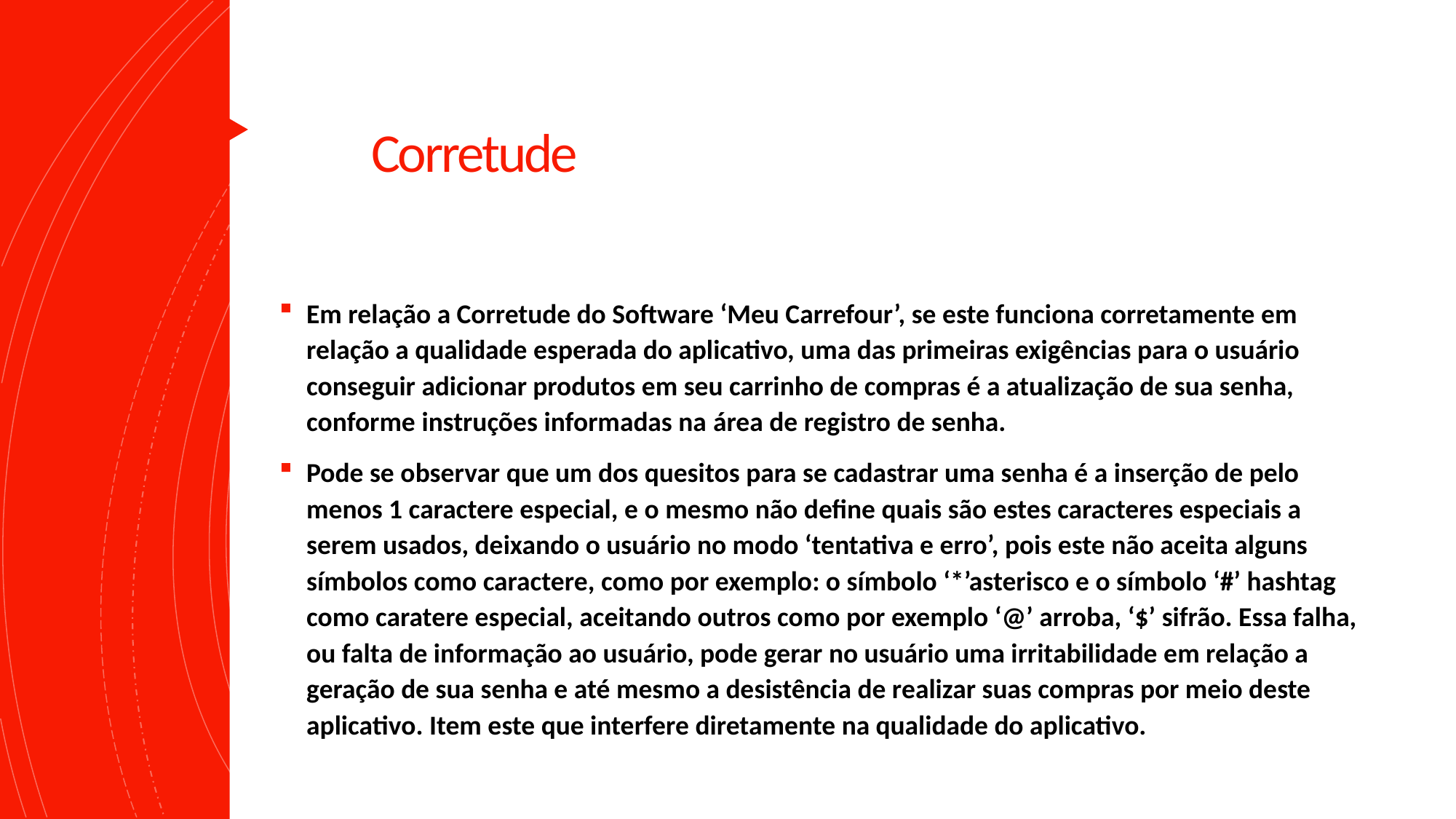

# Corretude

Em relação a Corretude do Software ‘Meu Carrefour’, se este funciona corretamente em relação a qualidade esperada do aplicativo, uma das primeiras exigências para o usuário conseguir adicionar produtos em seu carrinho de compras é a atualização de sua senha, conforme instruções informadas na área de registro de senha.
Pode se observar que um dos quesitos para se cadastrar uma senha é a inserção de pelo menos 1 caractere especial, e o mesmo não define quais são estes caracteres especiais a serem usados, deixando o usuário no modo ‘tentativa e erro’, pois este não aceita alguns símbolos como caractere, como por exemplo: o símbolo ‘*’asterisco e o símbolo ‘#’ hashtag como caratere especial, aceitando outros como por exemplo ‘@’ arroba, ‘$’ sifrão. Essa falha, ou falta de informação ao usuário, pode gerar no usuário uma irritabilidade em relação a geração de sua senha e até mesmo a desistência de realizar suas compras por meio deste aplicativo. Item este que interfere diretamente na qualidade do aplicativo.